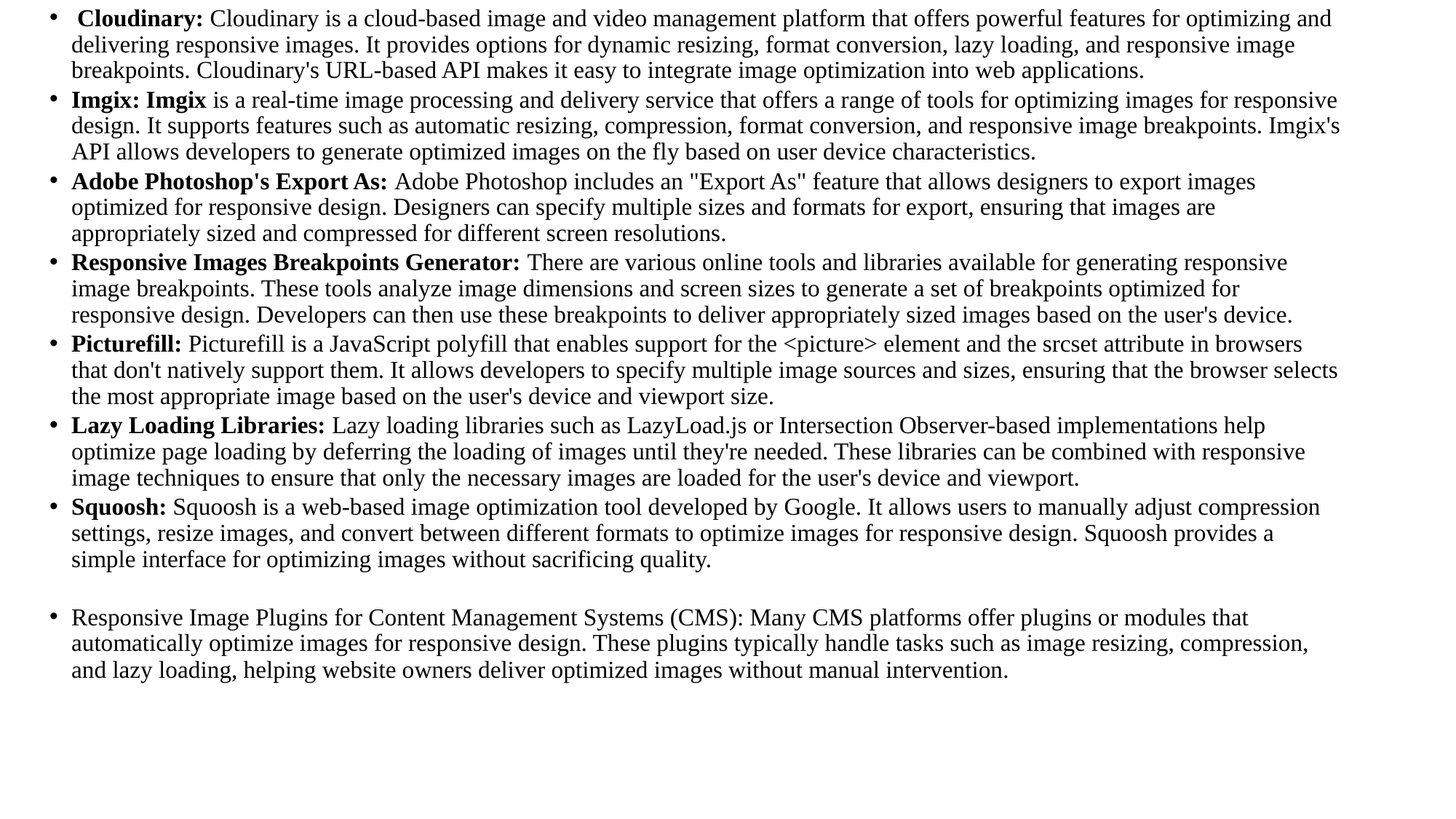

Cloudinary: Cloudinary is a cloud-based image and video management platform that offers powerful features for optimizing and delivering responsive images. It provides options for dynamic resizing, format conversion, lazy loading, and responsive image breakpoints. Cloudinary's URL-based API makes it easy to integrate image optimization into web applications.
Imgix: Imgix is a real-time image processing and delivery service that offers a range of tools for optimizing images for responsive design. It supports features such as automatic resizing, compression, format conversion, and responsive image breakpoints. Imgix's API allows developers to generate optimized images on the fly based on user device characteristics.
Adobe Photoshop's Export As: Adobe Photoshop includes an "Export As" feature that allows designers to export images optimized for responsive design. Designers can specify multiple sizes and formats for export, ensuring that images are appropriately sized and compressed for different screen resolutions.
Responsive Images Breakpoints Generator: There are various online tools and libraries available for generating responsive image breakpoints. These tools analyze image dimensions and screen sizes to generate a set of breakpoints optimized for responsive design. Developers can then use these breakpoints to deliver appropriately sized images based on the user's device.
Picturefill: Picturefill is a JavaScript polyfill that enables support for the <picture> element and the srcset attribute in browsers that don't natively support them. It allows developers to specify multiple image sources and sizes, ensuring that the browser selects the most appropriate image based on the user's device and viewport size.
Lazy Loading Libraries: Lazy loading libraries such as LazyLoad.js or Intersection Observer-based implementations help optimize page loading by deferring the loading of images until they're needed. These libraries can be combined with responsive image techniques to ensure that only the necessary images are loaded for the user's device and viewport.
Squoosh: Squoosh is a web-based image optimization tool developed by Google. It allows users to manually adjust compression settings, resize images, and convert between different formats to optimize images for responsive design. Squoosh provides a simple interface for optimizing images without sacrificing quality.

Responsive Image Plugins for Content Management Systems (CMS): Many CMS platforms offer plugins or modules that automatically optimize images for responsive design. These plugins typically handle tasks such as image resizing, compression, and lazy loading, helping website owners deliver optimized images without manual intervention.